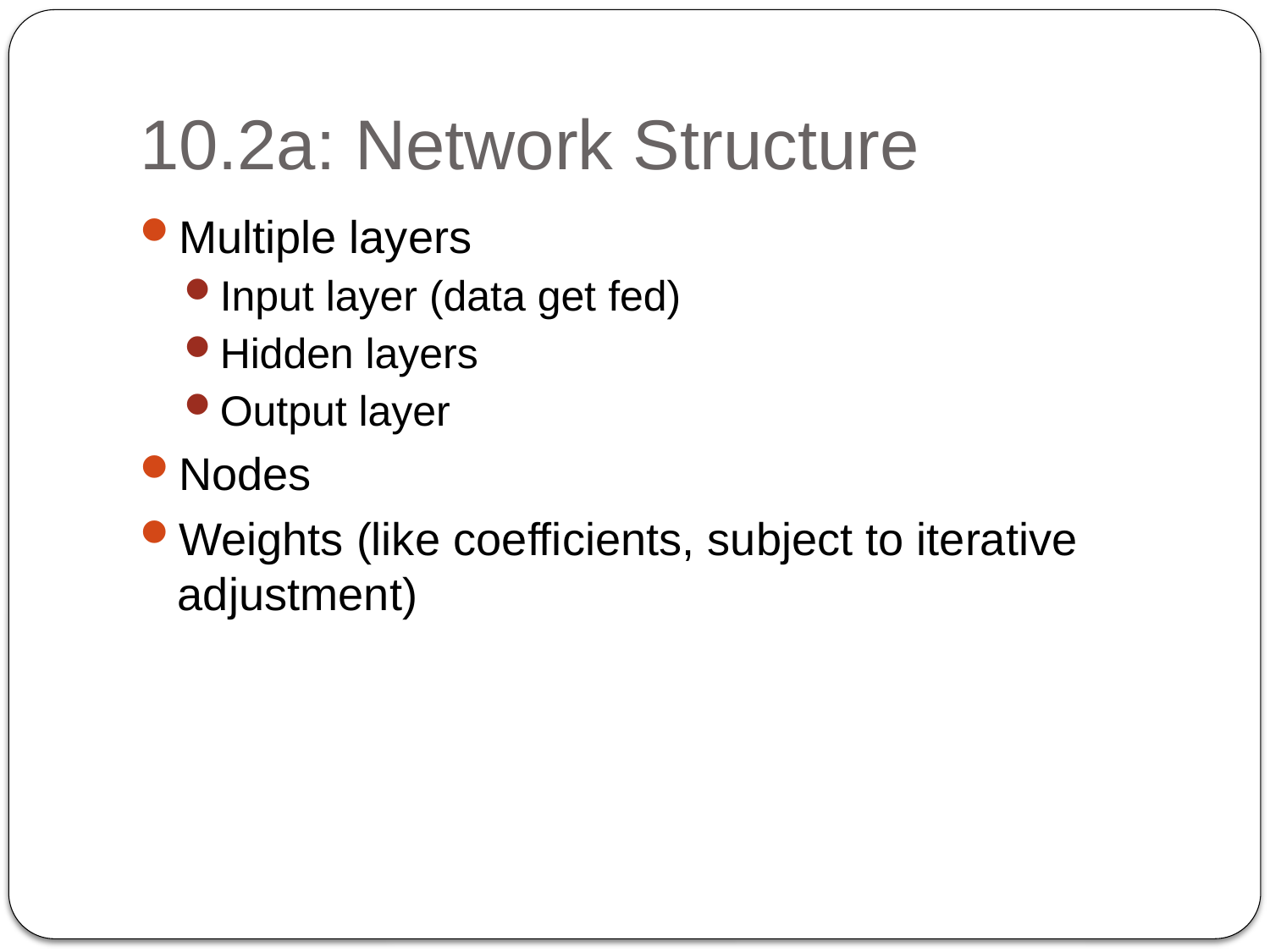

# 10.2a: Network Structure
Multiple layers
Input layer (data get fed)
Hidden layers
Output layer
Nodes
Weights (like coefficients, subject to iterative adjustment)